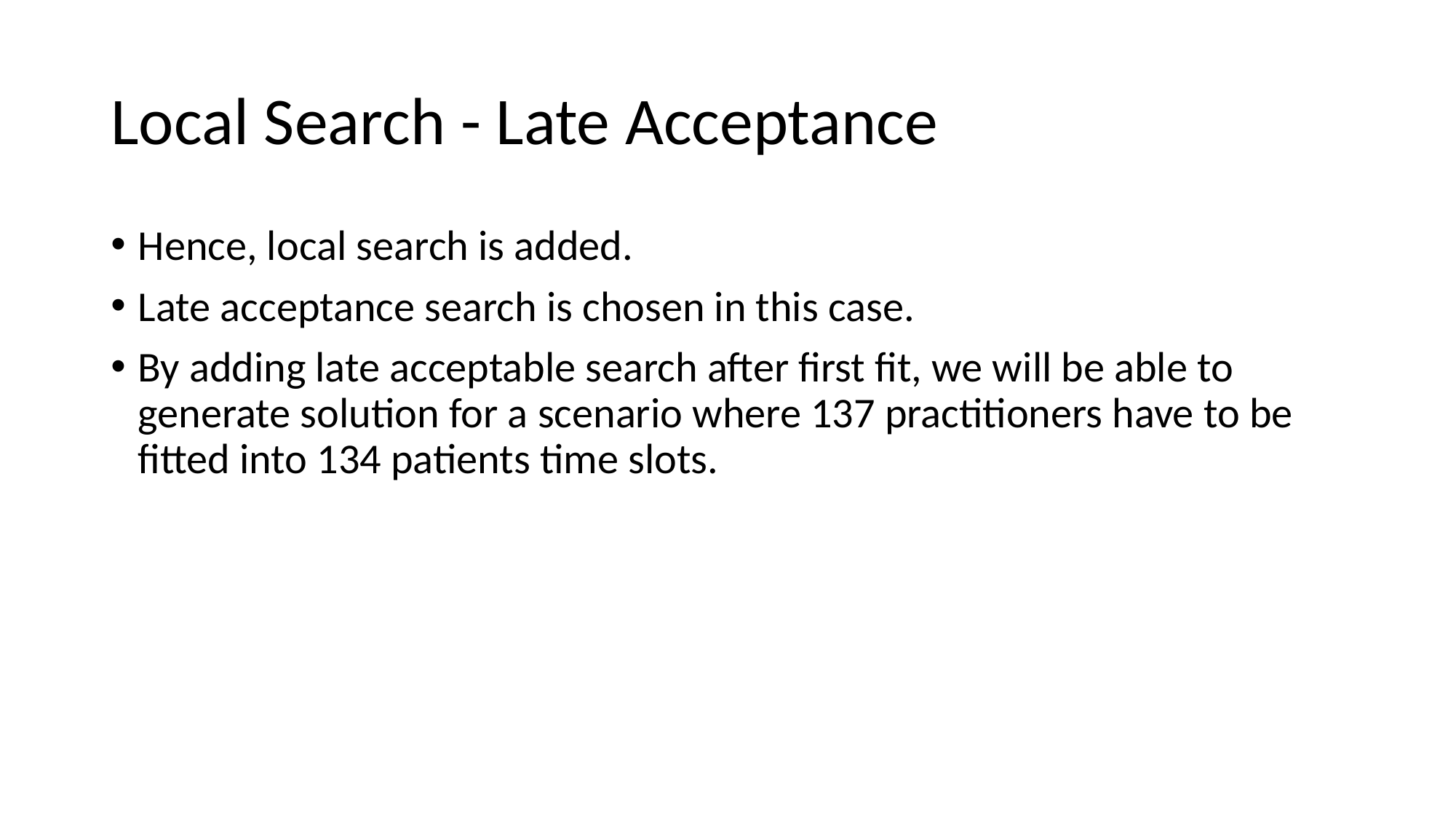

# Local Search - Late Acceptance
Hence, local search is added.
Late acceptance search is chosen in this case.
By adding late acceptable search after first fit, we will be able to generate solution for a scenario where 137 practitioners have to be fitted into 134 patients time slots.